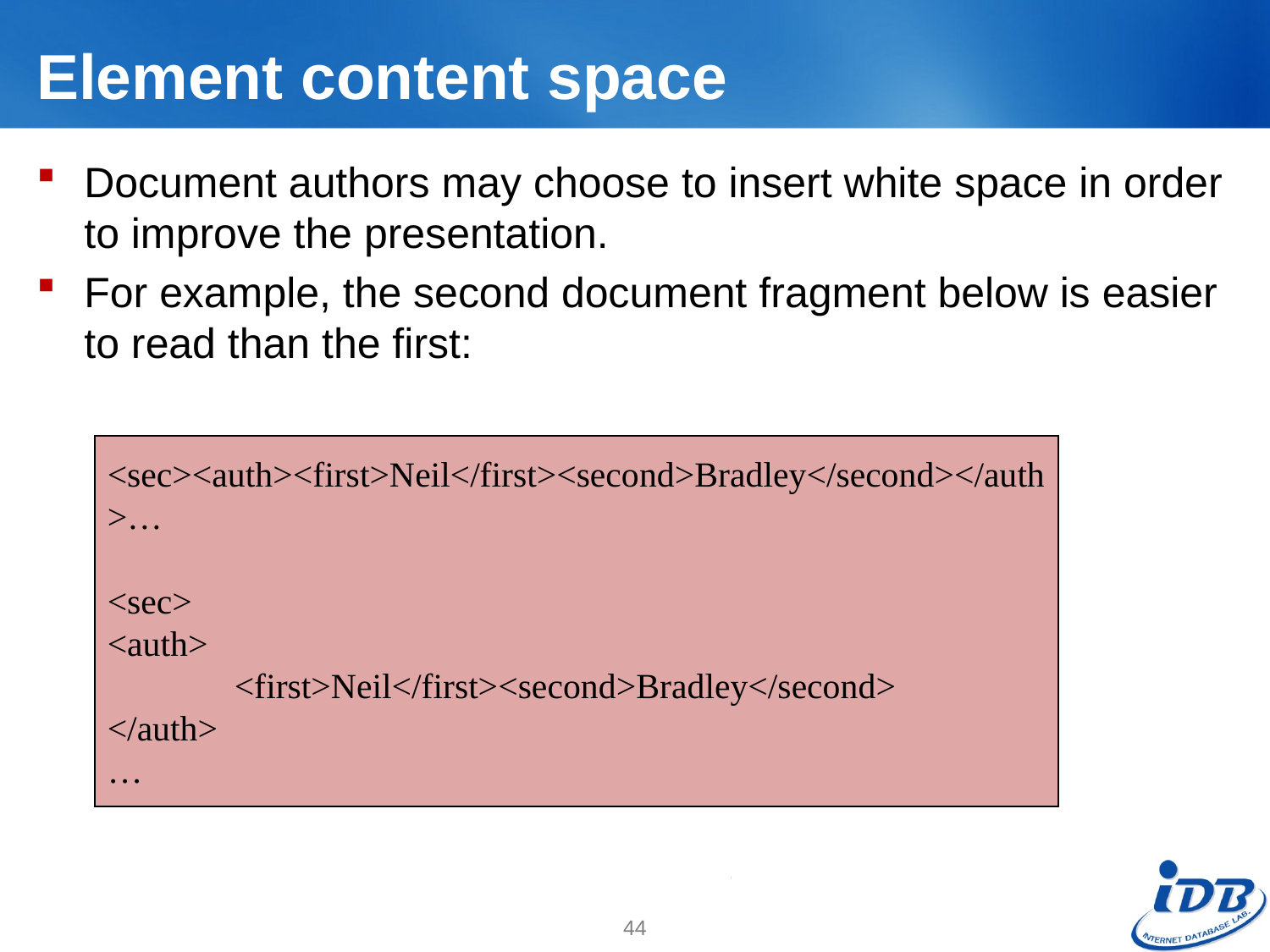

# Element content space
Document authors may choose to insert white space in order to improve the presentation.
For example, the second document fragment below is easier to read than the first:
<sec><auth><first>Neil</first><second>Bradley</second></auth
>…

<sec>
<auth>
	<first>Neil</first><second>Bradley</second>
</auth>
…
44